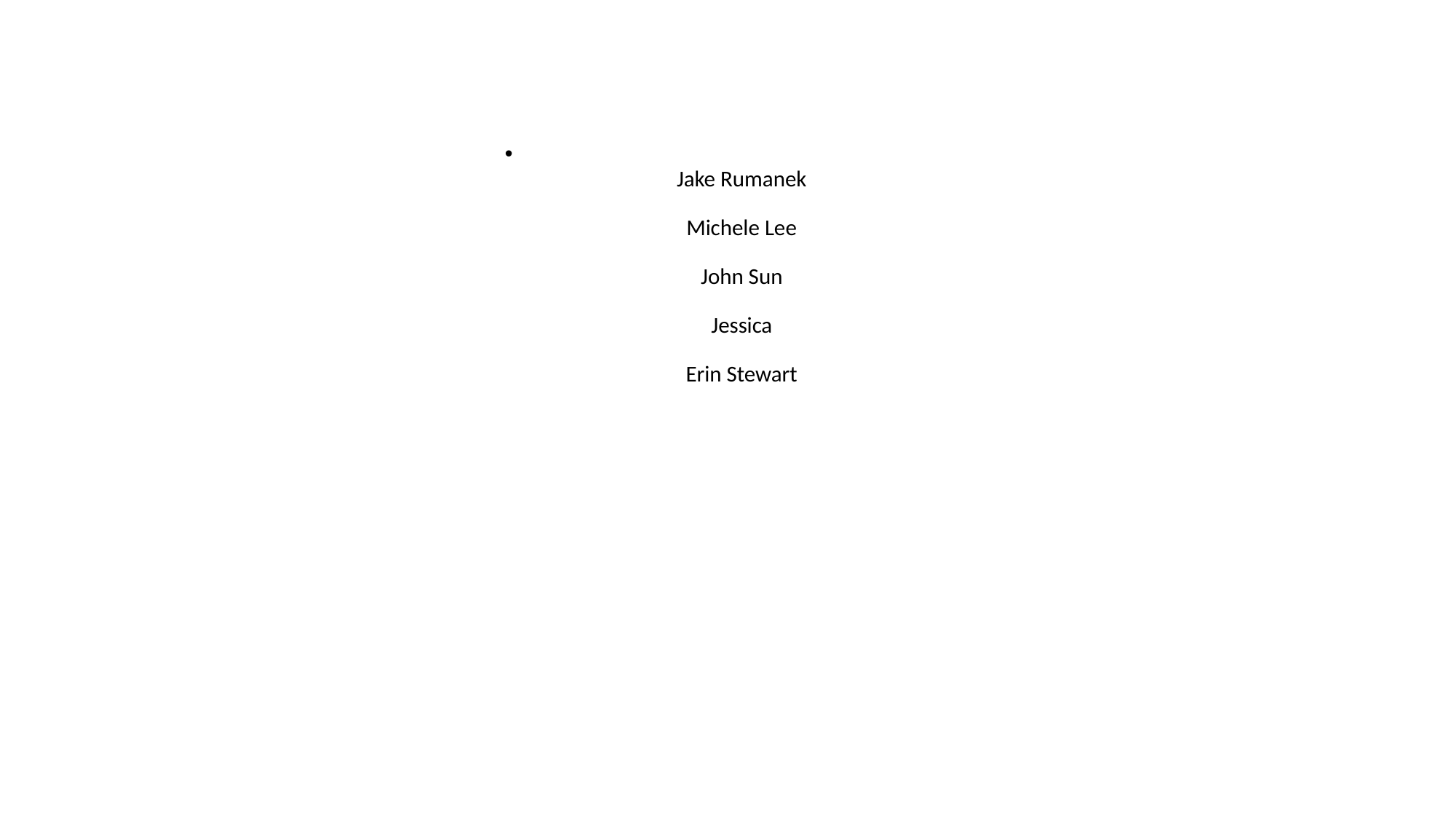

# Jake Rumanek Michele Lee John Sun Jessica Erin Stewart